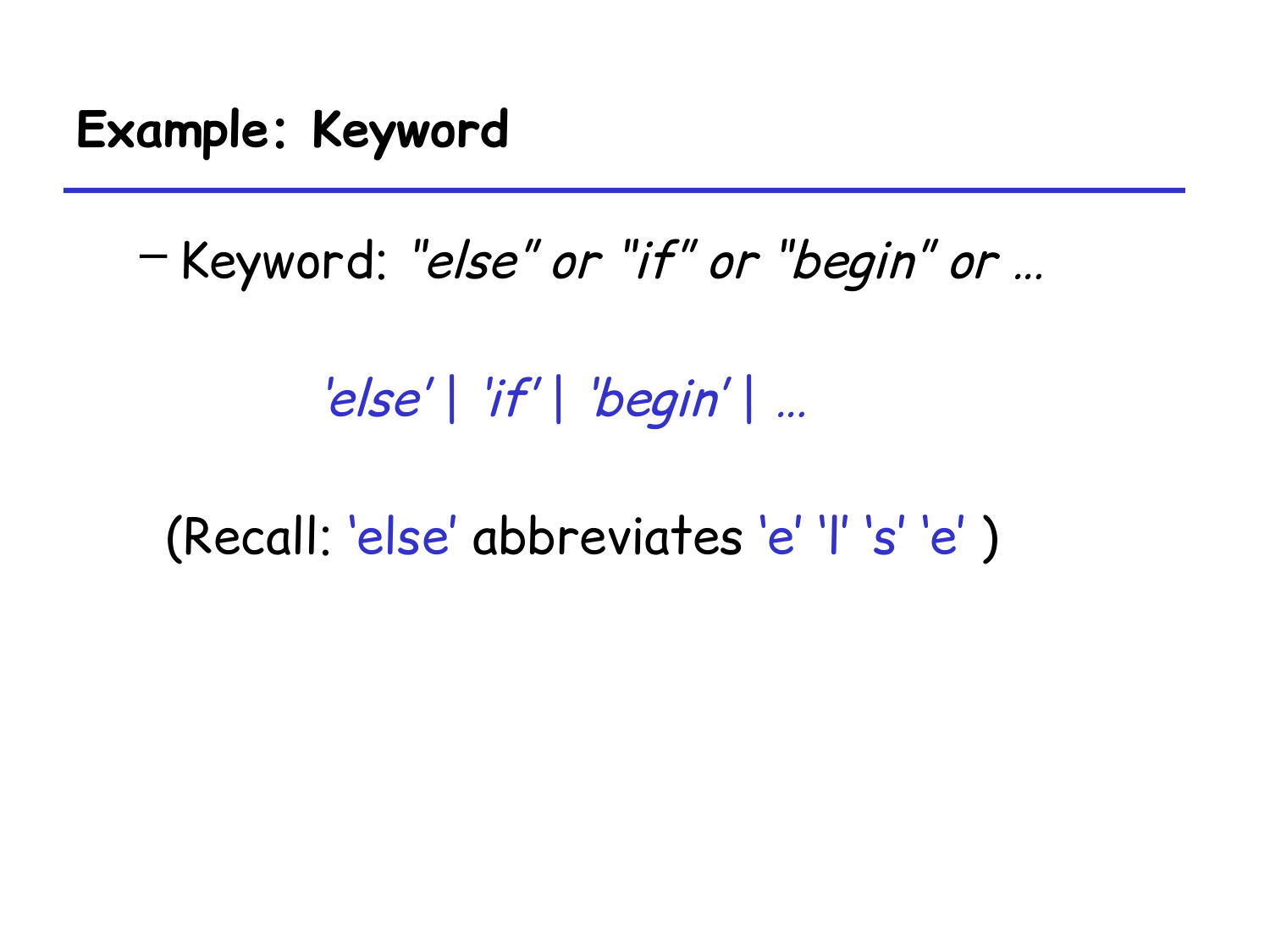

# Example: Keyword
Keyword: “else” or “if” or “begin” or …

              ‘else’ | ‘if’ | ‘begin’ | …

      (Recall: ‘else’ abbreviates ‘e’ ‘l’ ‘s’ ‘e’ )

20